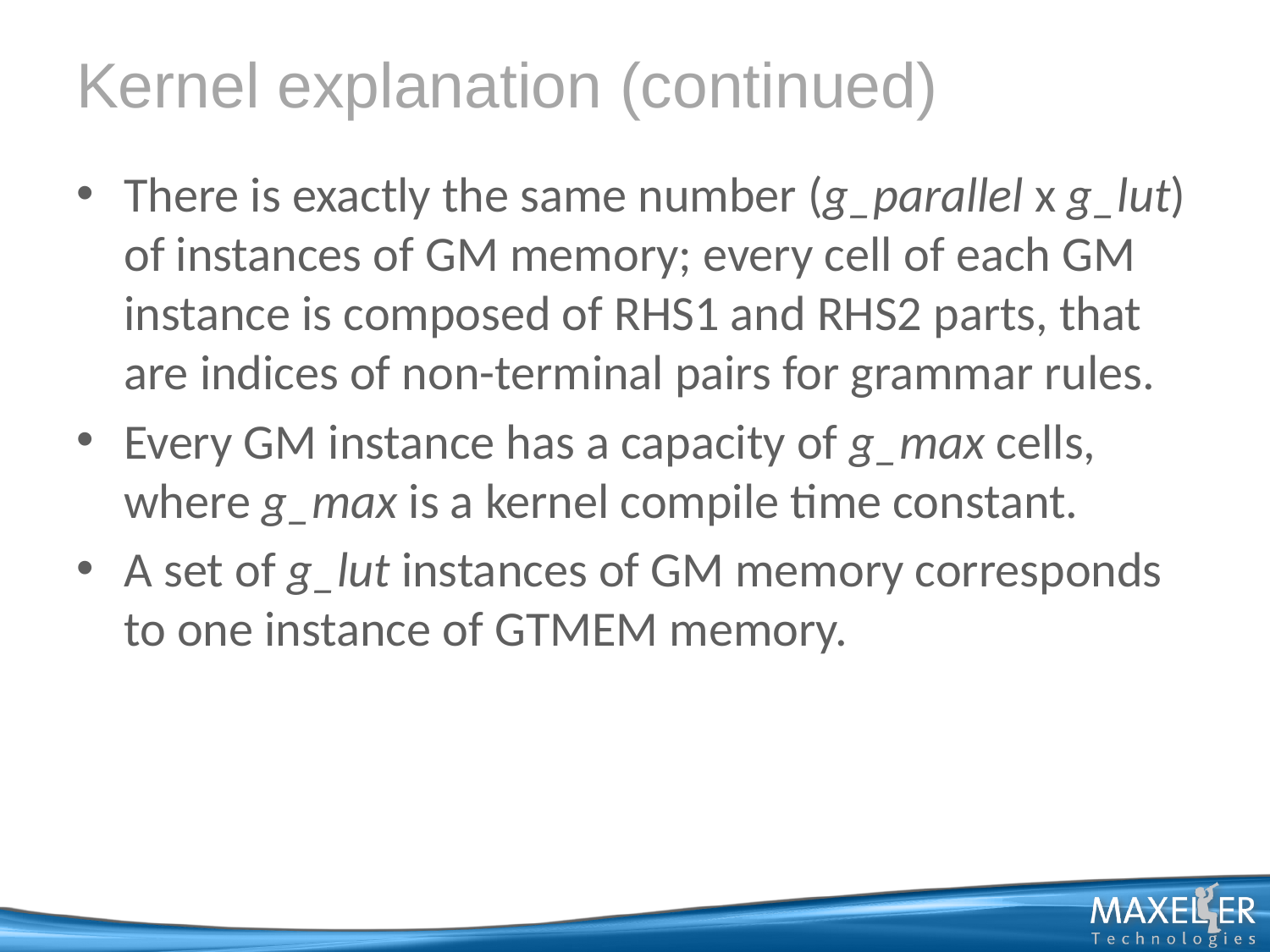

# Kernel explanation (continued)
There is exactly the same number (g_parallel x g_lut) of instances of GM memory; every cell of each GM instance is composed of RHS1 and RHS2 parts, that are indices of non-terminal pairs for grammar rules.
Every GM instance has a capacity of g_max cells, where g_max is a kernel compile time constant.
A set of g_lut instances of GM memory corresponds to one instance of GTMEM memory.